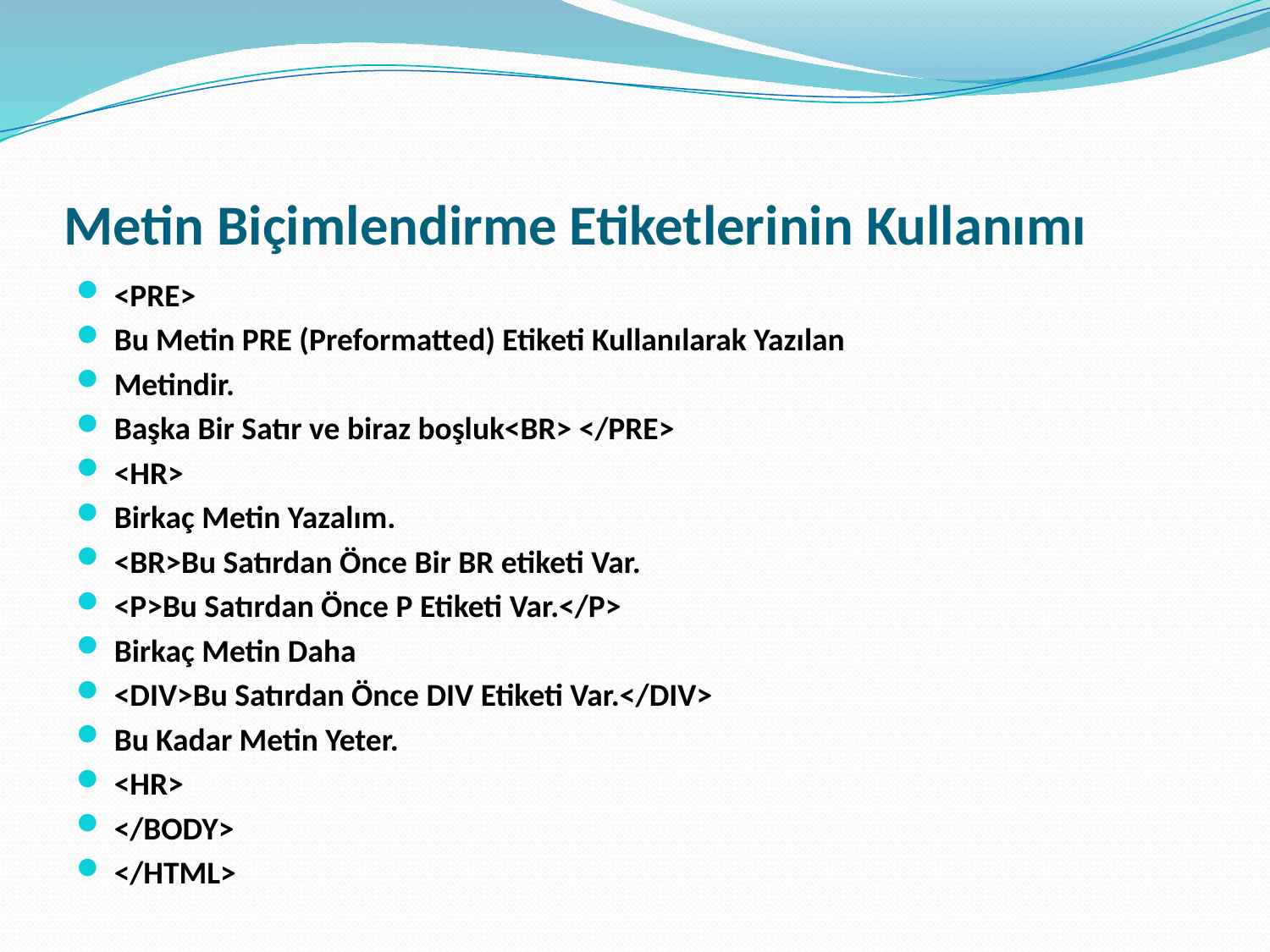

# Metin Biçimlendirme Etiketlerinin Kullanımı
<PRE>
Bu Metin PRE (Preformatted) Etiketi Kullanılarak Yazılan
Metindir.
Başka Bir Satır ve biraz boşluk<BR> </PRE>
<HR>
Birkaç Metin Yazalım.
<BR>Bu Satırdan Önce Bir BR etiketi Var.
<P>Bu Satırdan Önce P Etiketi Var.</P>
Birkaç Metin Daha
<DIV>Bu Satırdan Önce DIV Etiketi Var.</DIV>
Bu Kadar Metin Yeter.
<HR>
</BODY>
</HTML>